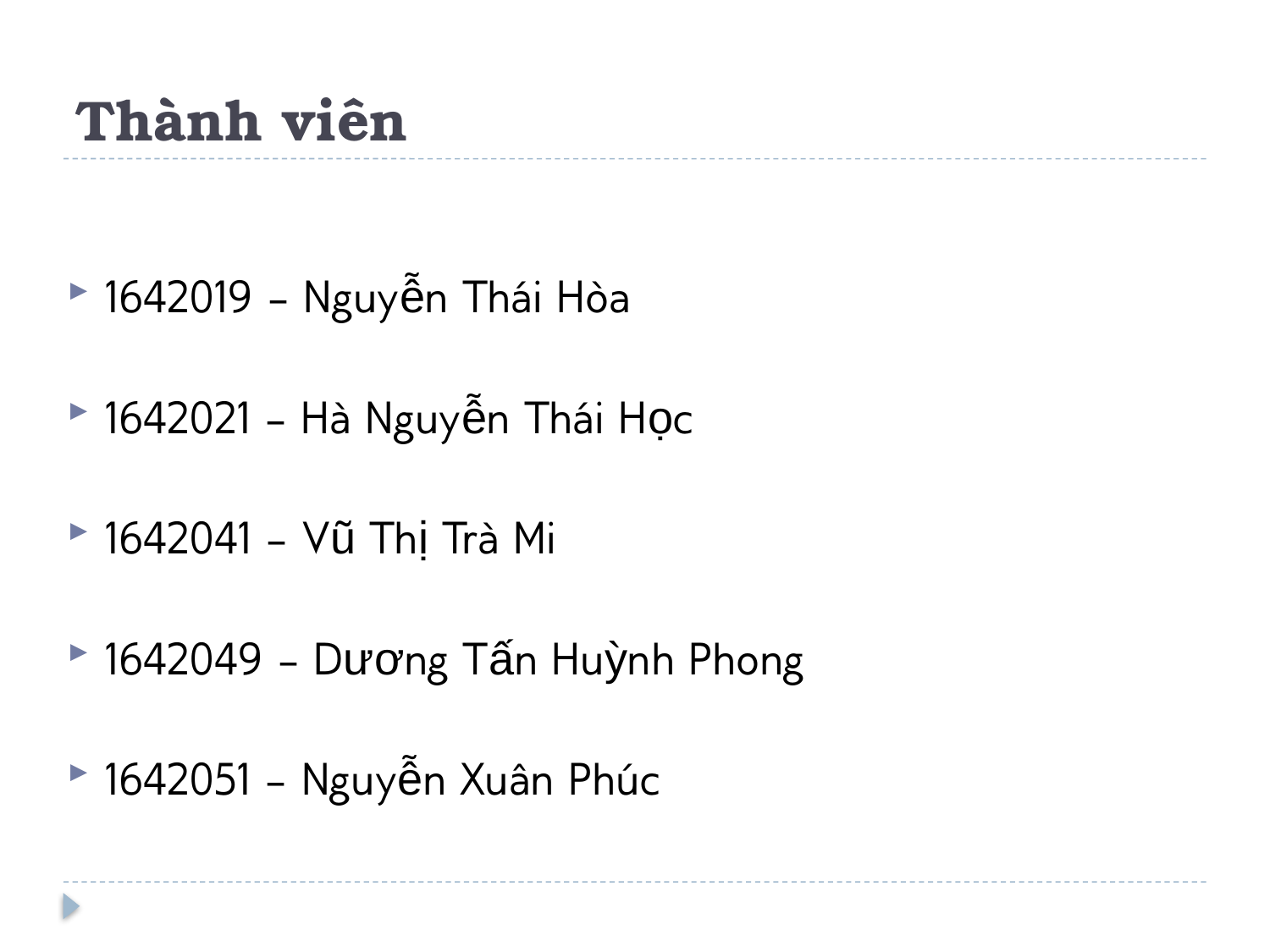

# Thành viên
1642019 – Nguyễn Thái Hòa
1642021 – Hà Nguyễn Thái Học
1642041 – Vũ Thị Trà Mi
1642049 – Dương Tấn Huỳnh Phong
1642051 – Nguyễn Xuân Phúc